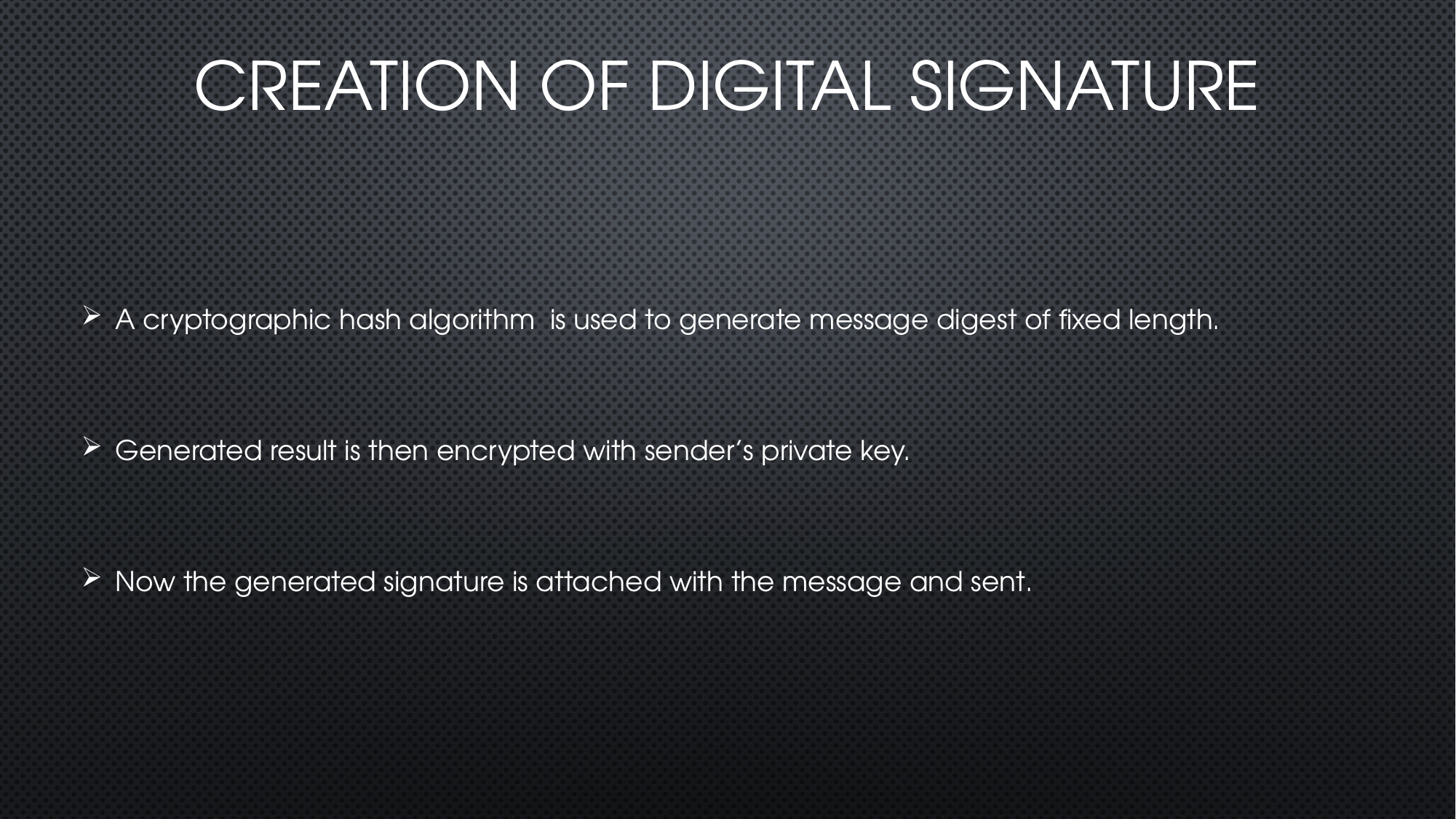

# CREATION OF DIGITAL SIGNATURE
A cryptographic hash algorithm  is used to generate message digest of fixed length.

Generated result is then encrypted with sender’s private key.

Now the generated signature is attached with the message and sent.